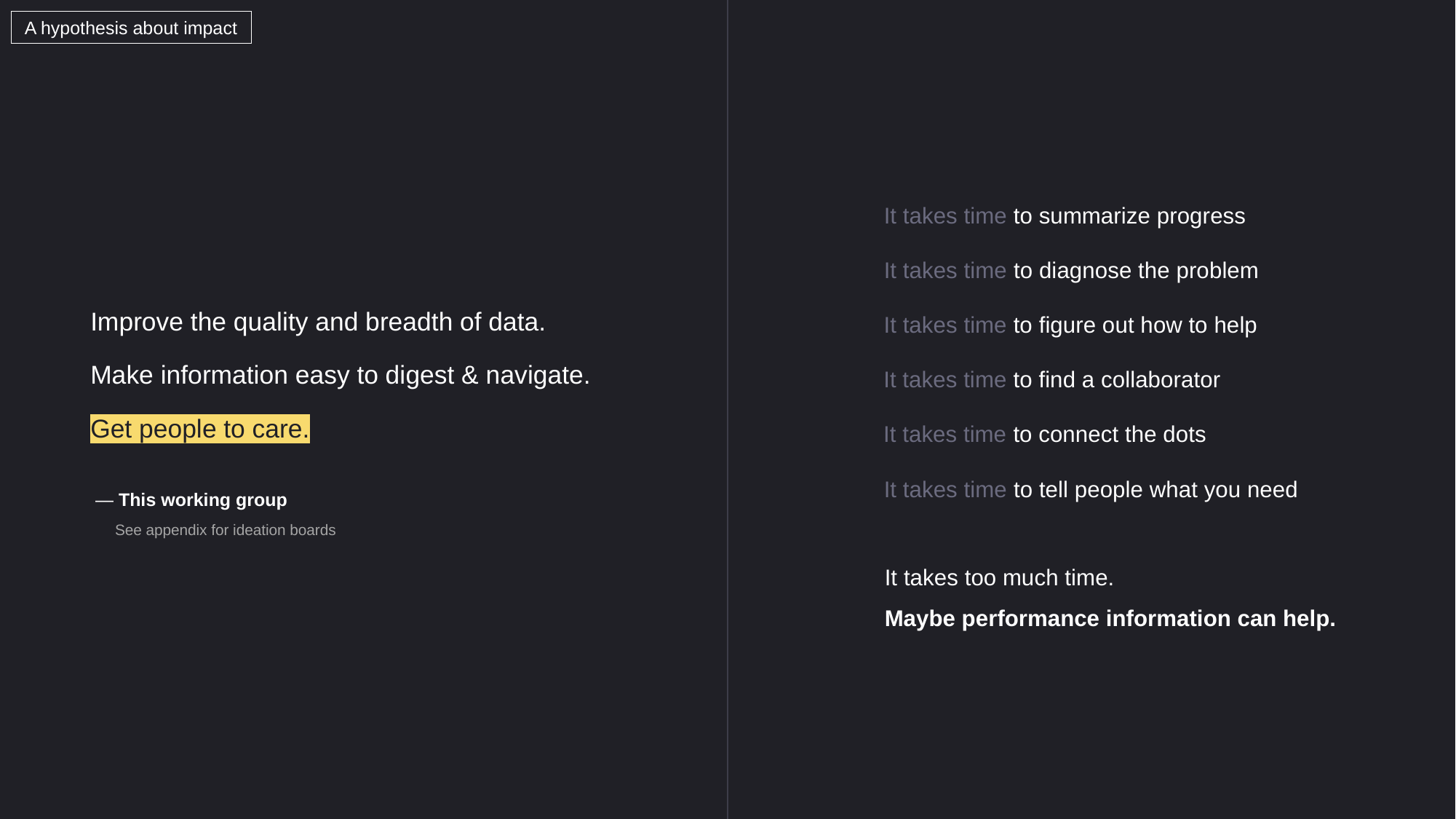

A hypothesis about impact
It takes time to summarize progress
It takes time to diagnose the problem
It takes time to figure out how to help
It takes time to find a collaborator
It takes time to connect the dots
It takes time to tell people what you need
It takes too much time.
Maybe performance information can help.
Improve the quality and breadth of data.
Make information easy to digest & navigate.
Get people to care.
— This working group
— See appendix for ideation boards